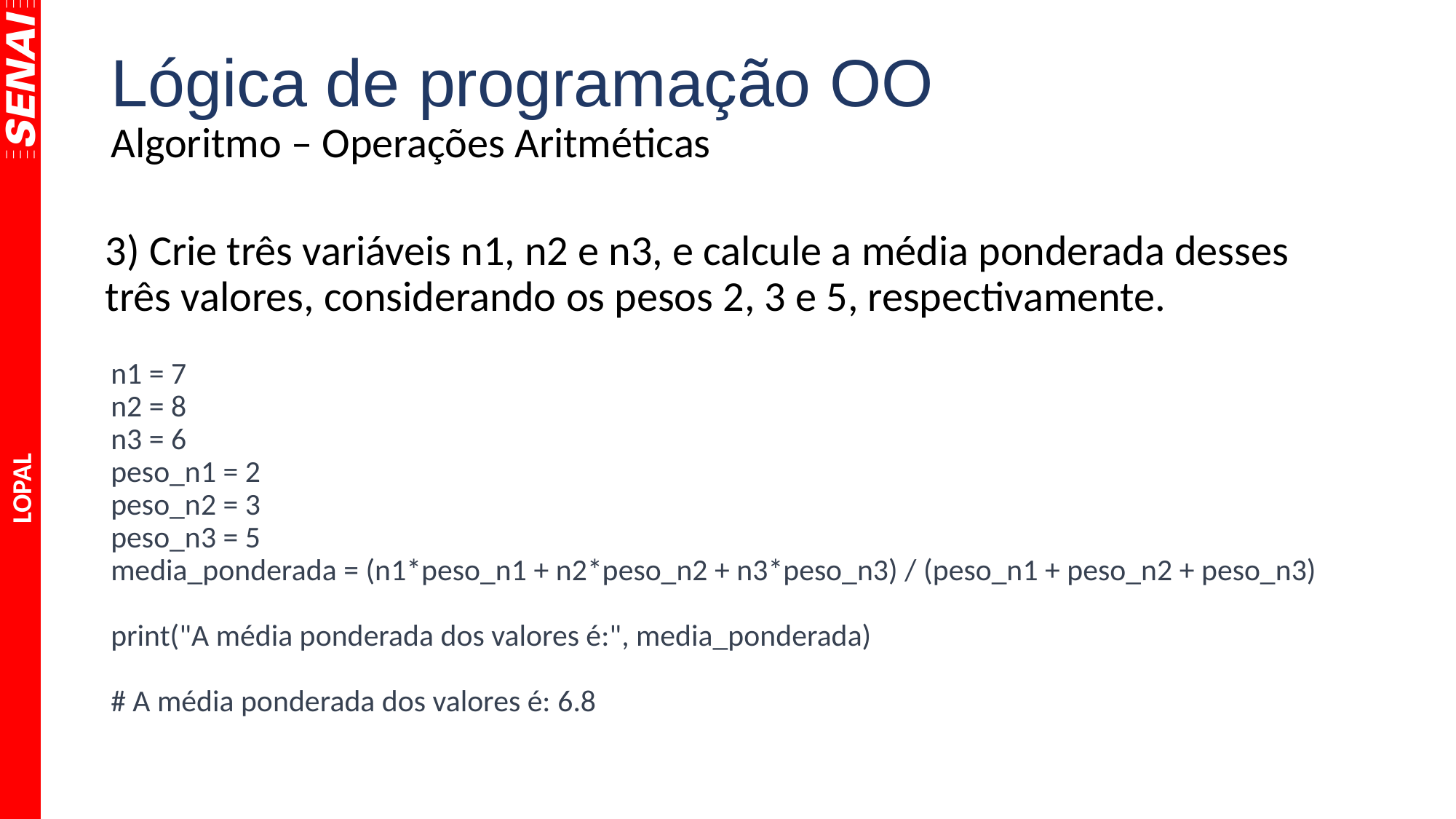

# Lógica de programação OO
Algoritmo – Operações Aritméticas
3) Crie três variáveis n1, n2 e n3, e calcule a média ponderada desses três valores, considerando os pesos 2, 3 e 5, respectivamente.

n1 = 7
n2 = 8
n3 = 6
peso_n1 = 2
peso_n2 = 3
peso_n3 = 5
media_ponderada = (n1*peso_n1 + n2*peso_n2 + n3*peso_n3) / (peso_n1 + peso_n2 + peso_n3)

print("A média ponderada dos valores é:", media_ponderada)

# A média ponderada dos valores é: 6.8